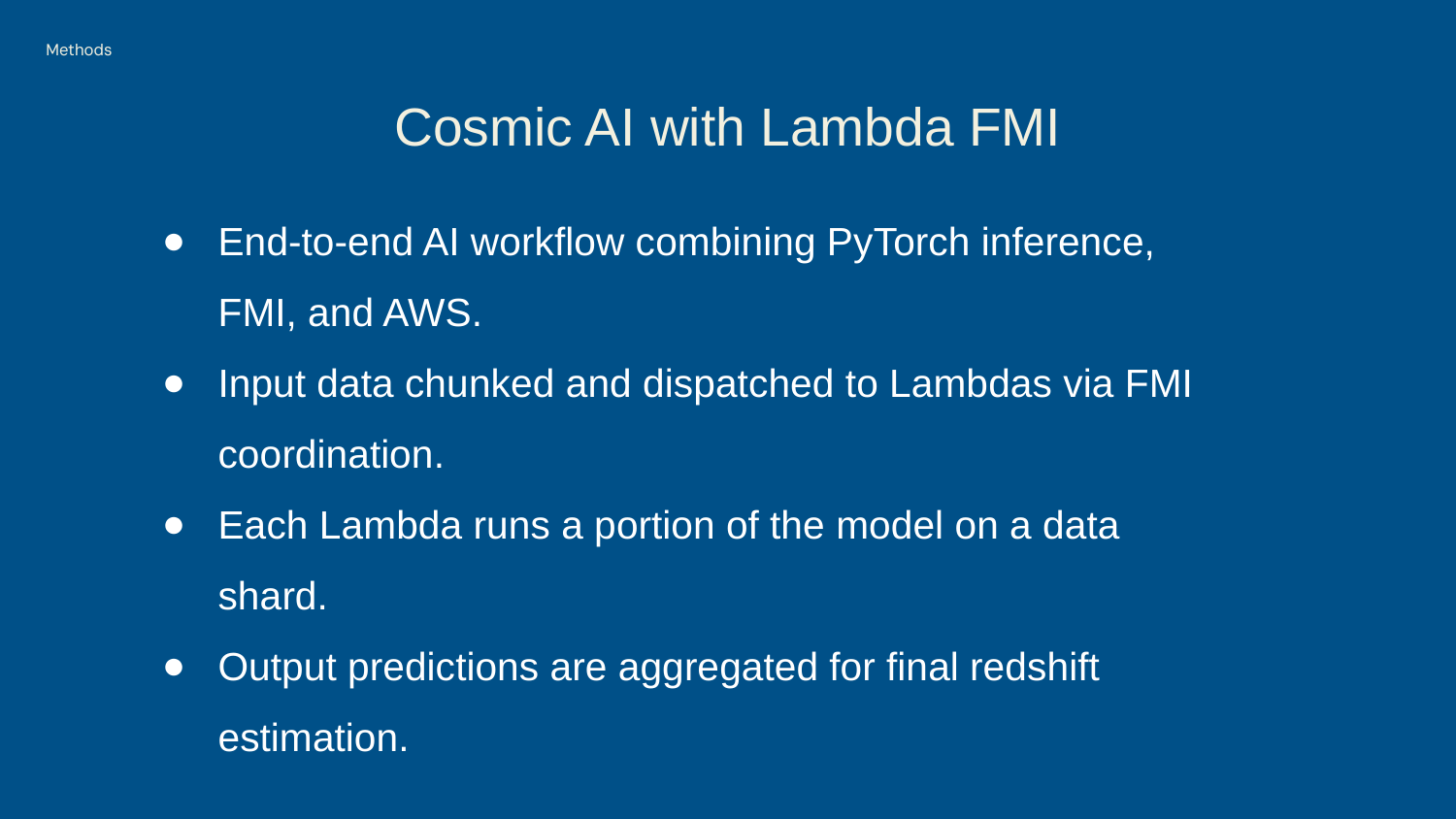

Methods
Cosmic AI with Lambda FMI
End-to-end AI workflow combining PyTorch inference, FMI, and AWS.
Input data chunked and dispatched to Lambdas via FMI coordination.
Each Lambda runs a portion of the model on a data shard.
Output predictions are aggregated for final redshift estimation.